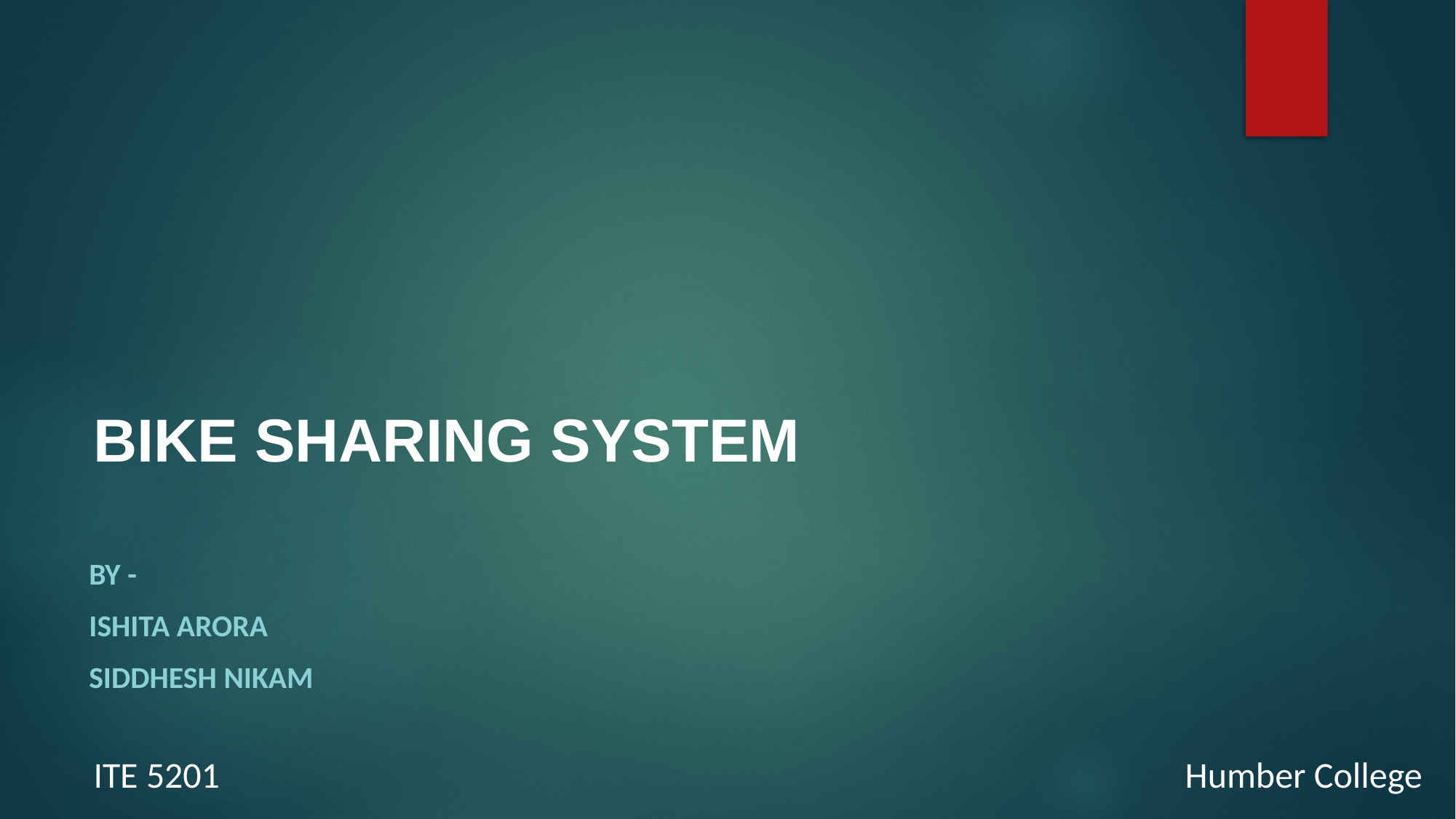

# BIKE SHARING SYSTEM
BY -
Ishita Arora
Siddhesh Nikam
ITE 5201									Humber College